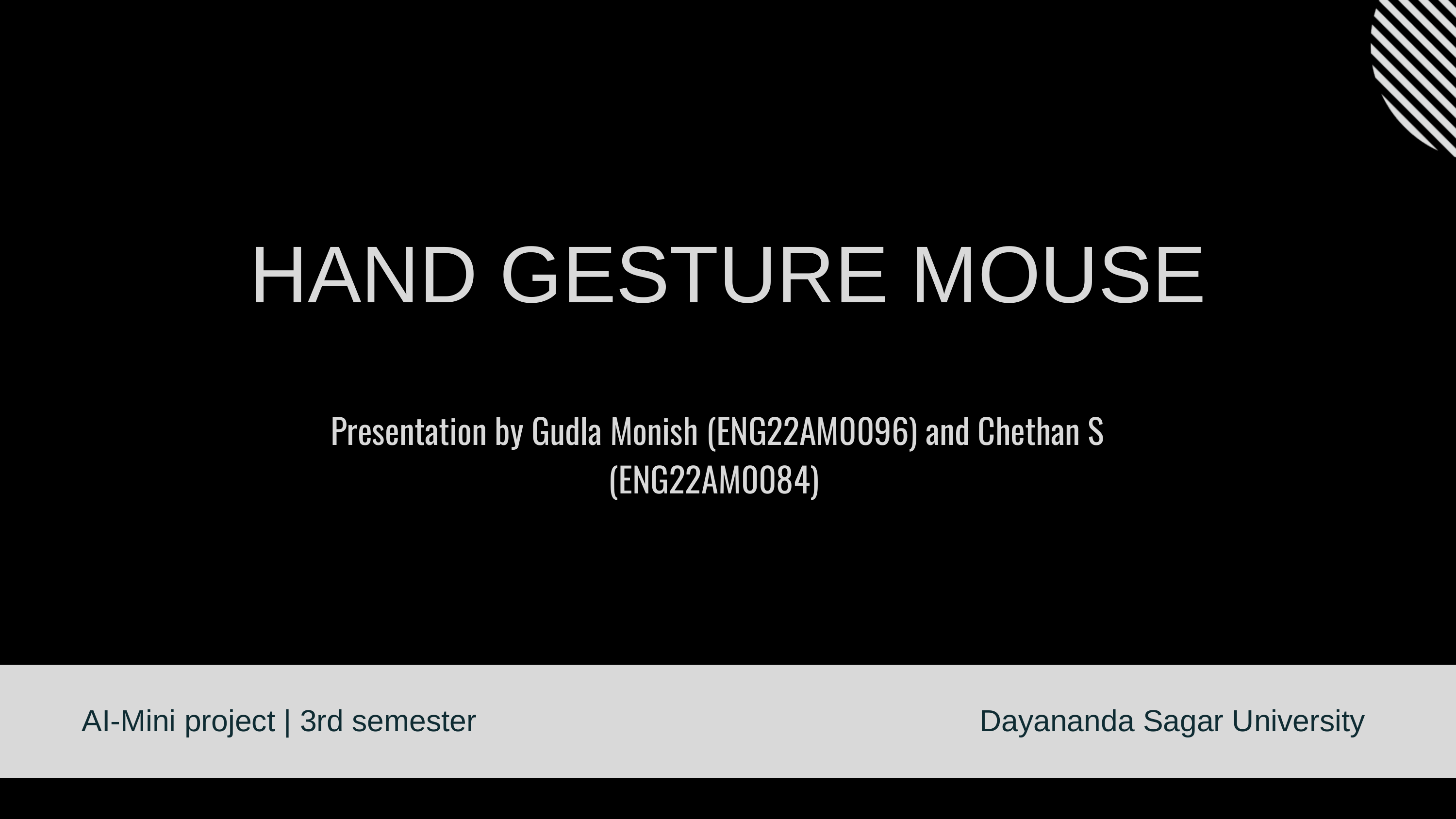

HAND GESTURE MOUSE
Presentation by Gudla Monish (ENG22AM0096) and Chethan S (ENG22AM0084)

AI-Mini project | 3rd semester
Dayananda Sagar University